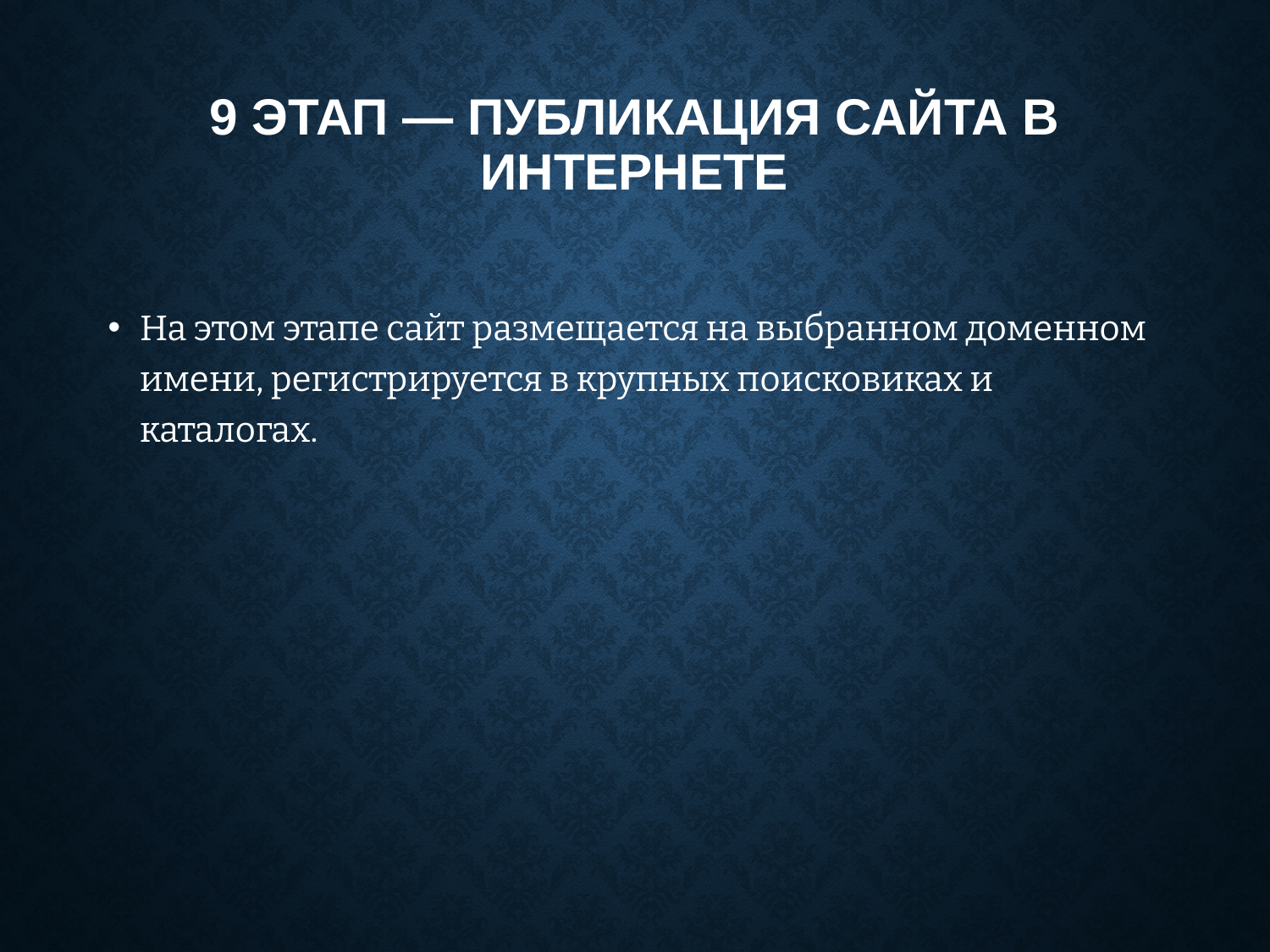

# 9 этап — публикация сайта в интернете
На этом этапе сайт размещается на выбранном доменном имени, регистрируется в крупных поисковиках и каталогах.